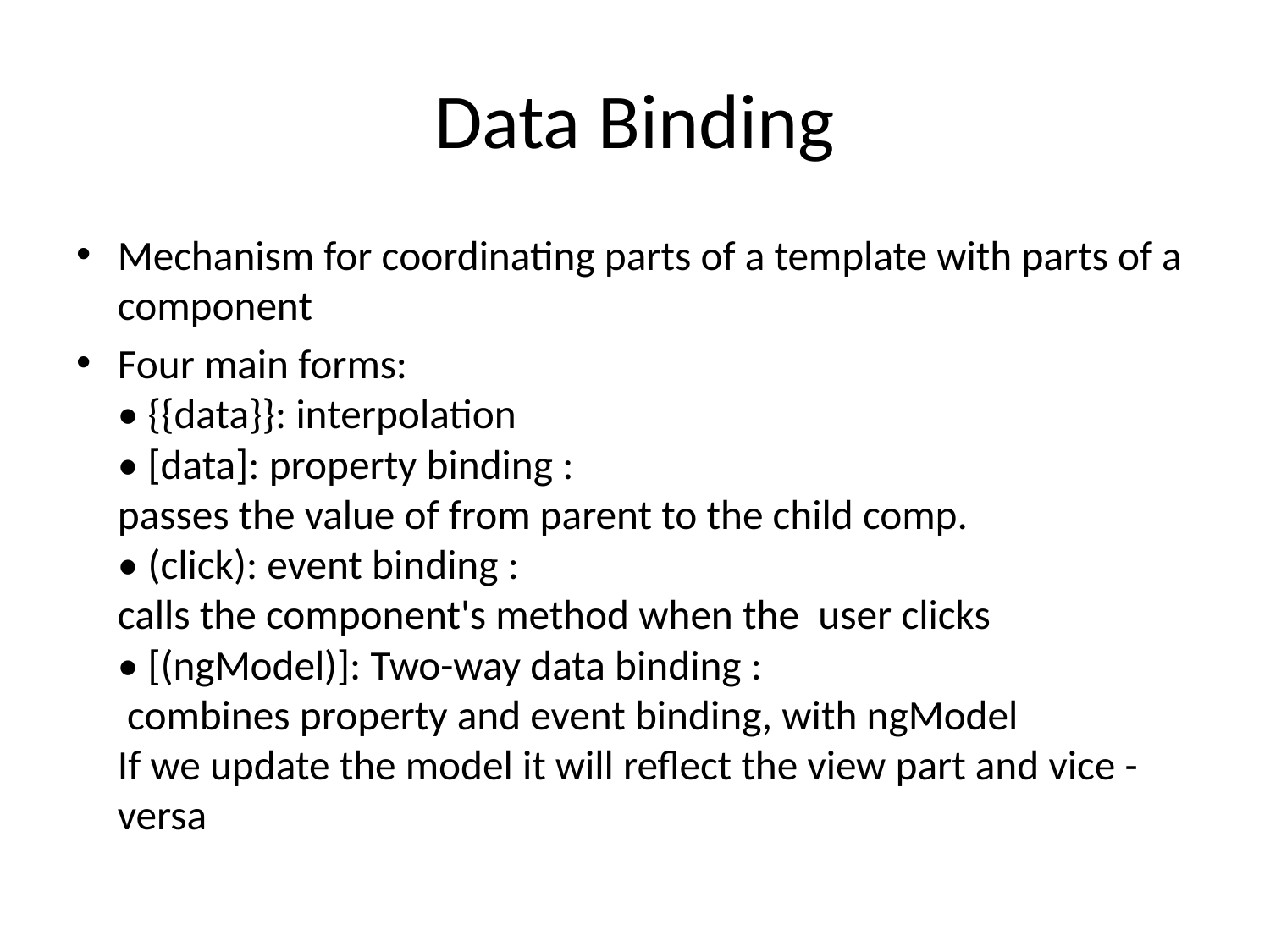

# Data Binding
Mechanism for coordinating parts of a template with parts of a component
Four main forms:
• {{data}}: interpolation
• [data]: property binding :
passes the value of from parent to the child comp.
• (click): event binding :
calls the component's method when the  user clicks
• [(ngModel)]: Two-way data binding :
 combines property and event binding, with ngModel
If we update the model it will reflect the view part and vice -versa